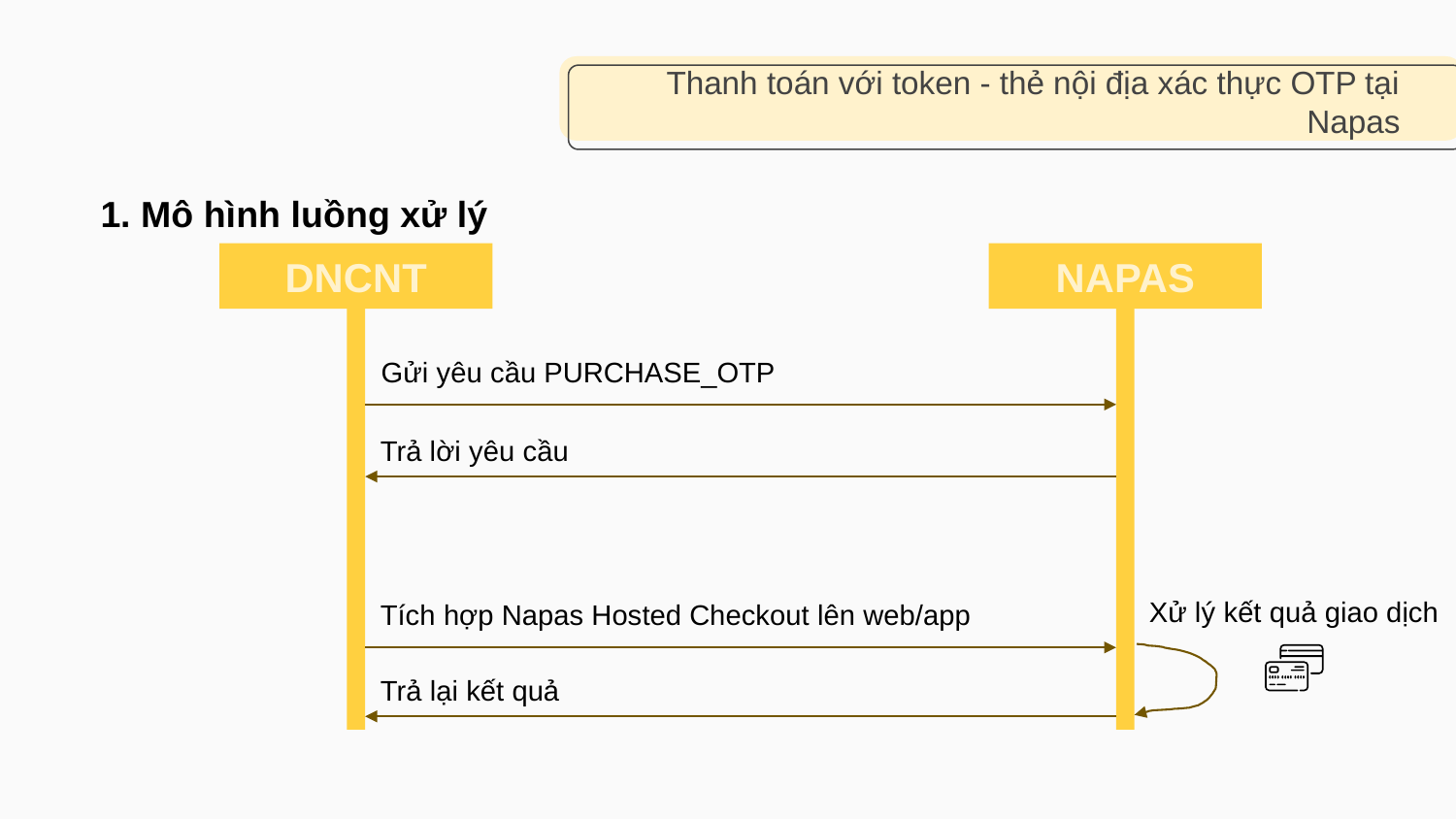

# Thanh toán với token - thẻ nội địa xác thực OTP tại Napas
1. Mô hình luồng xử lý
DNCNT

NAPAS

Gửi yêu cầu PURCHASE_OTP
Trả lời yêu cầu
Xử lý kết quả giao dịch

Tích hợp Napas Hosted Checkout lên web/app
Trả lại kết quả